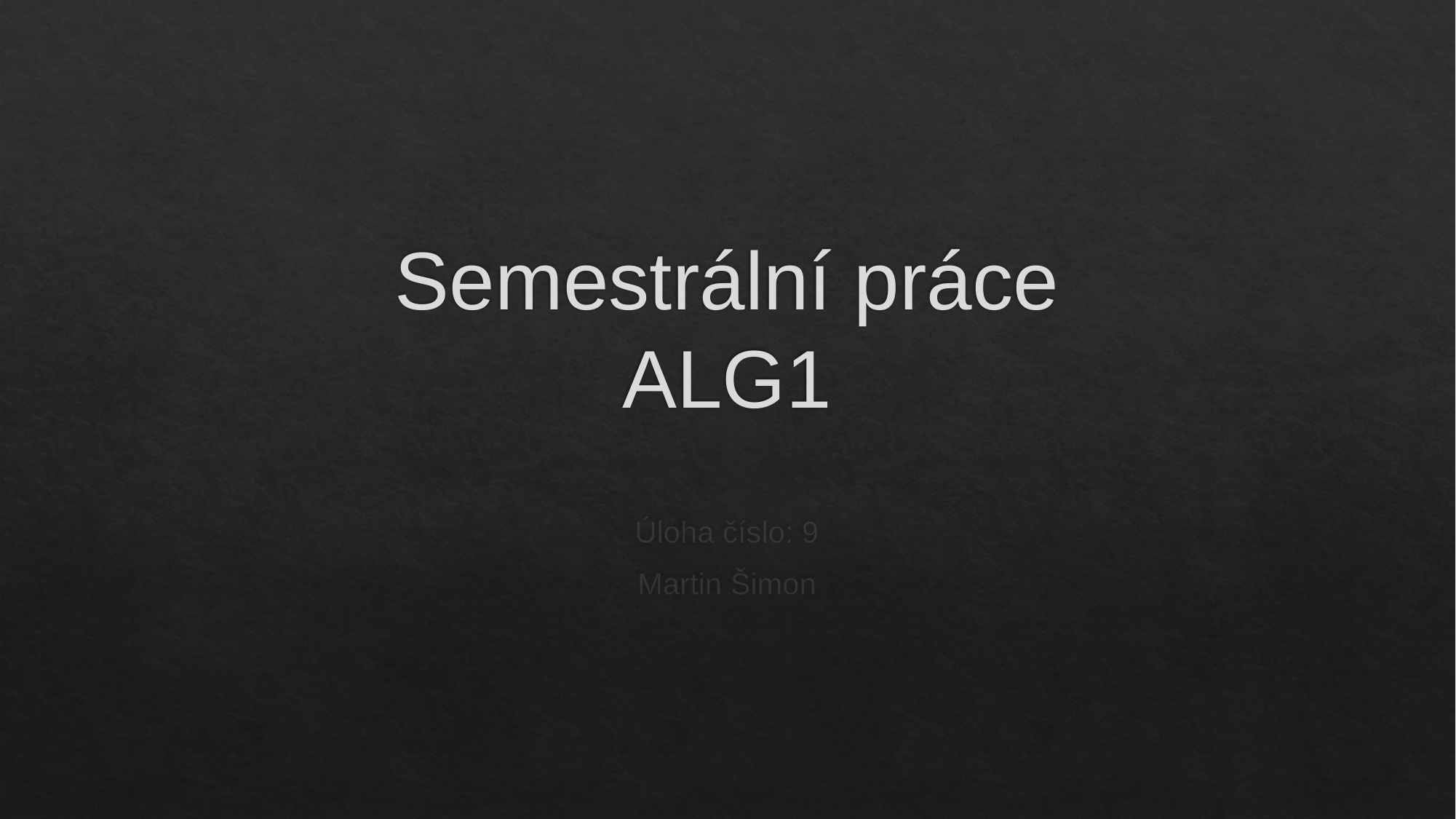

# Semestrální práce ALG1
Úloha číslo: 9
Martin Šimon